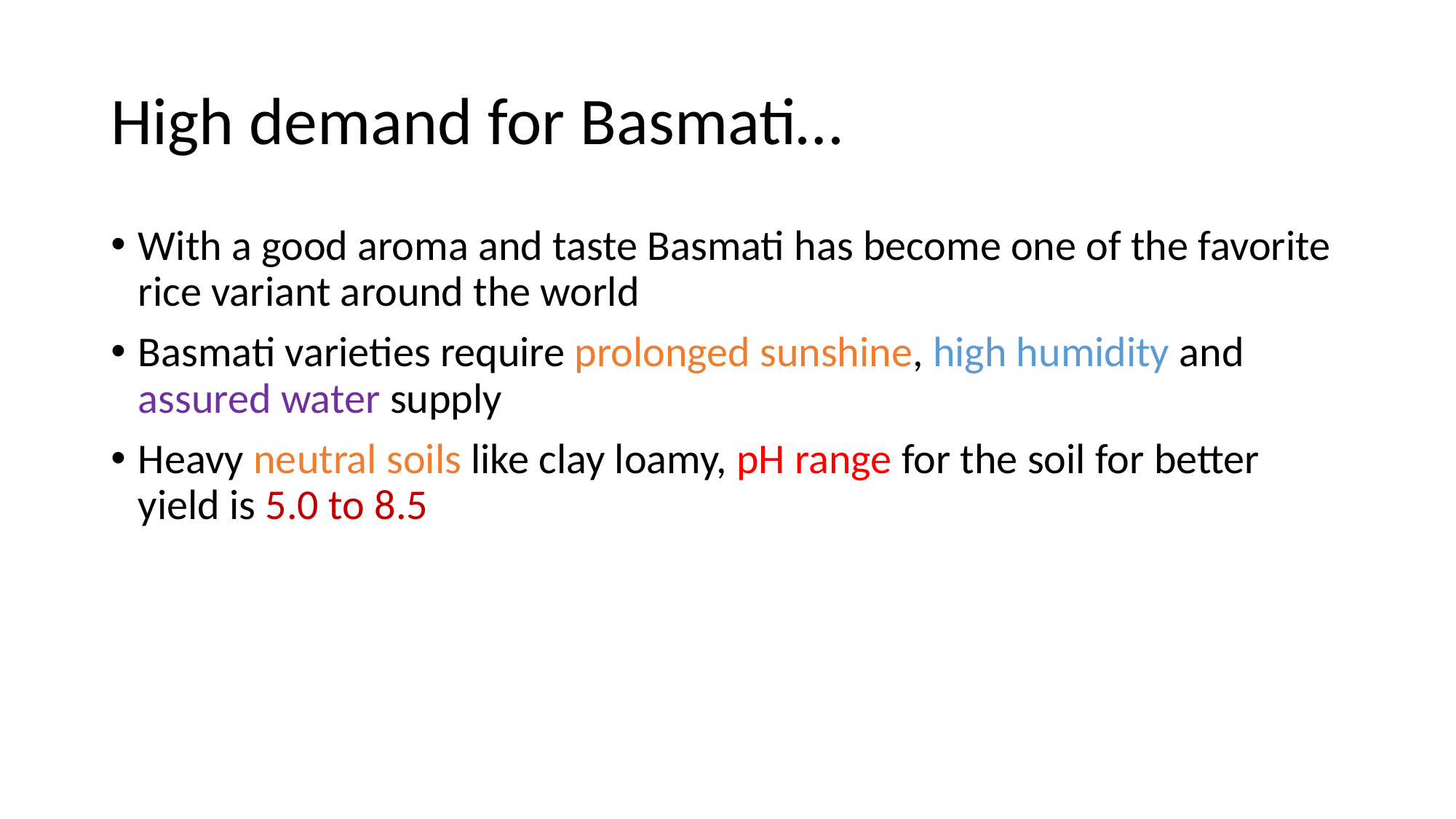

# High demand for Basmati…
With a good aroma and taste Basmati has become one of the favorite rice variant around the world
Basmati varieties require prolonged sunshine, high humidity and assured water supply
Heavy neutral soils like clay loamy, pH range for the soil for better yield is 5.0 to 8.5